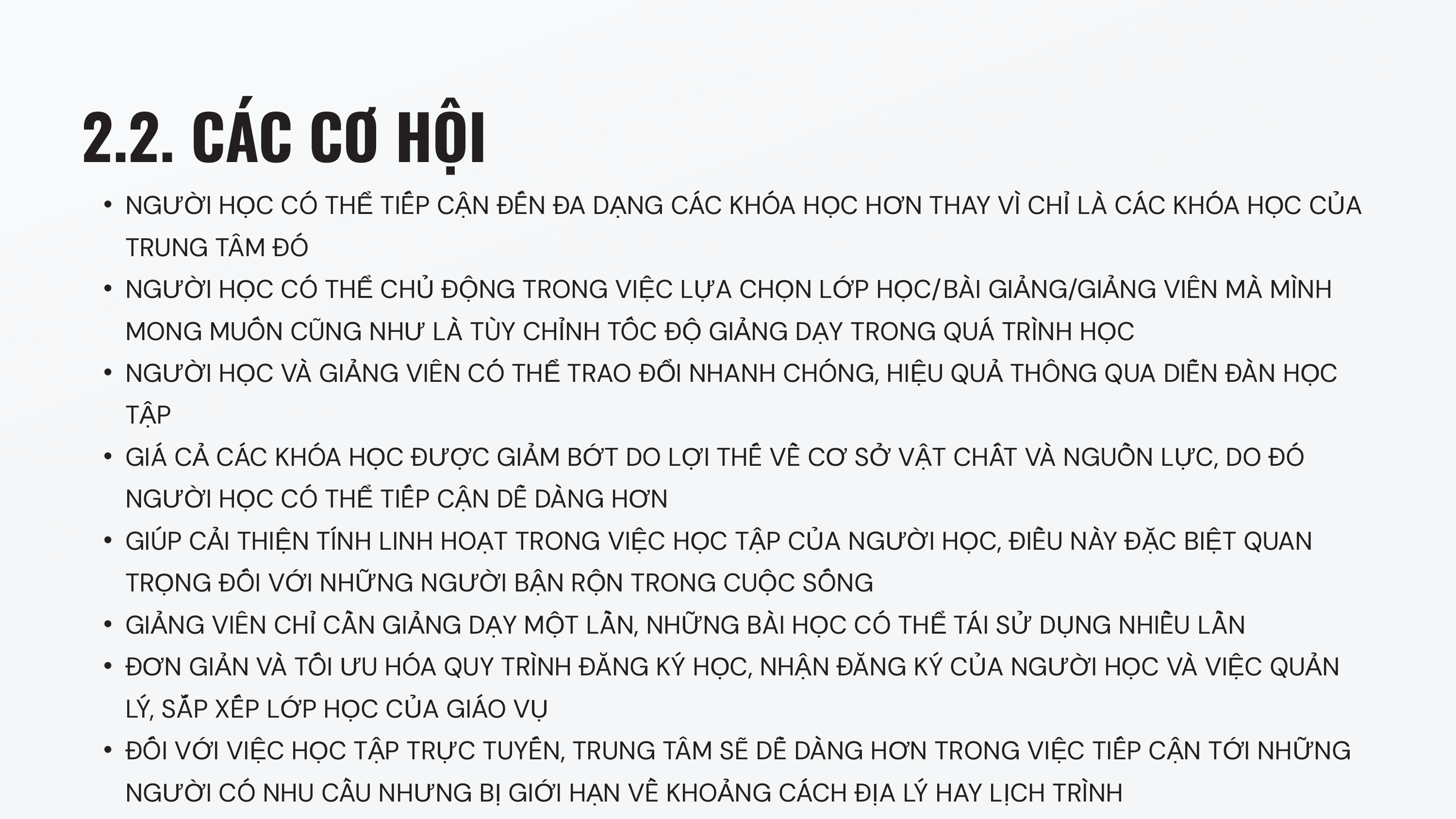

2.2. CÁC CƠ HỘI
NGƯỜI HỌC CÓ THỂ TIẾP CẬN ĐẾN ĐA DẠNG CÁC KHÓA HỌC HƠN THAY VÌ CHỈ LÀ CÁC KHÓA HỌC CỦA TRUNG TÂM ĐÓ
NGƯỜI HỌC CÓ THỂ CHỦ ĐỘNG TRONG VIỆC LỰA CHỌN LỚP HỌC/BÀI GIẢNG/GIẢNG VIÊN MÀ MÌNH MONG MUỐN CŨNG NHƯ LÀ TÙY CHỈNH TỐC ĐỘ GIẢNG DẠY TRONG QUÁ TRÌNH HỌC
NGƯỜI HỌC VÀ GIẢNG VIÊN CÓ THỂ TRAO ĐỔI NHANH CHÓNG, HIỆU QUẢ THÔNG QUA DIỄN ĐÀN HỌC TẬP
GIÁ CẢ CÁC KHÓA HỌC ĐƯỢC GIẢM BỚT DO LỢI THẾ VỀ CƠ SỞ VẬT CHẤT VÀ NGUỒN LỰC, DO ĐÓ NGƯỜI HỌC CÓ THỂ TIẾP CẬN DỄ DÀNG HƠN
GIÚP CẢI THIỆN TÍNH LINH HOẠT TRONG VIỆC HỌC TẬP CỦA NGƯỜI HỌC, ĐIỀU NÀY ĐẶC BIỆT QUAN TRỌNG ĐỐI VỚI NHỮNG NGƯỜI BẬN RỘN TRONG CUỘC SỐNG
GIẢNG VIÊN CHỈ CẦN GIẢNG DẠY MỘT LẦN, NHỮNG BÀI HỌC CÓ THỂ TÁI SỬ DỤNG NHIỀU LẦN
ĐƠN GIẢN VÀ TỐI ƯU HÓA QUY TRÌNH ĐĂNG KÝ HỌC, NHẬN ĐĂNG KÝ CỦA NGƯỜI HỌC VÀ VIỆC QUẢN LÝ, SẮP XẾP LỚP HỌC CỦA GIÁO VỤ
ĐỐI VỚI VIỆC HỌC TẬP TRỰC TUYẾN, TRUNG TÂM SẼ DỄ DÀNG HƠN TRONG VIỆC TIẾP CẬN TỚI NHỮNG NGƯỜI CÓ NHU CẦU NHƯNG BỊ GIỚI HẠN VỀ KHOẢNG CÁCH ĐỊA LÝ HAY LỊCH TRÌNH